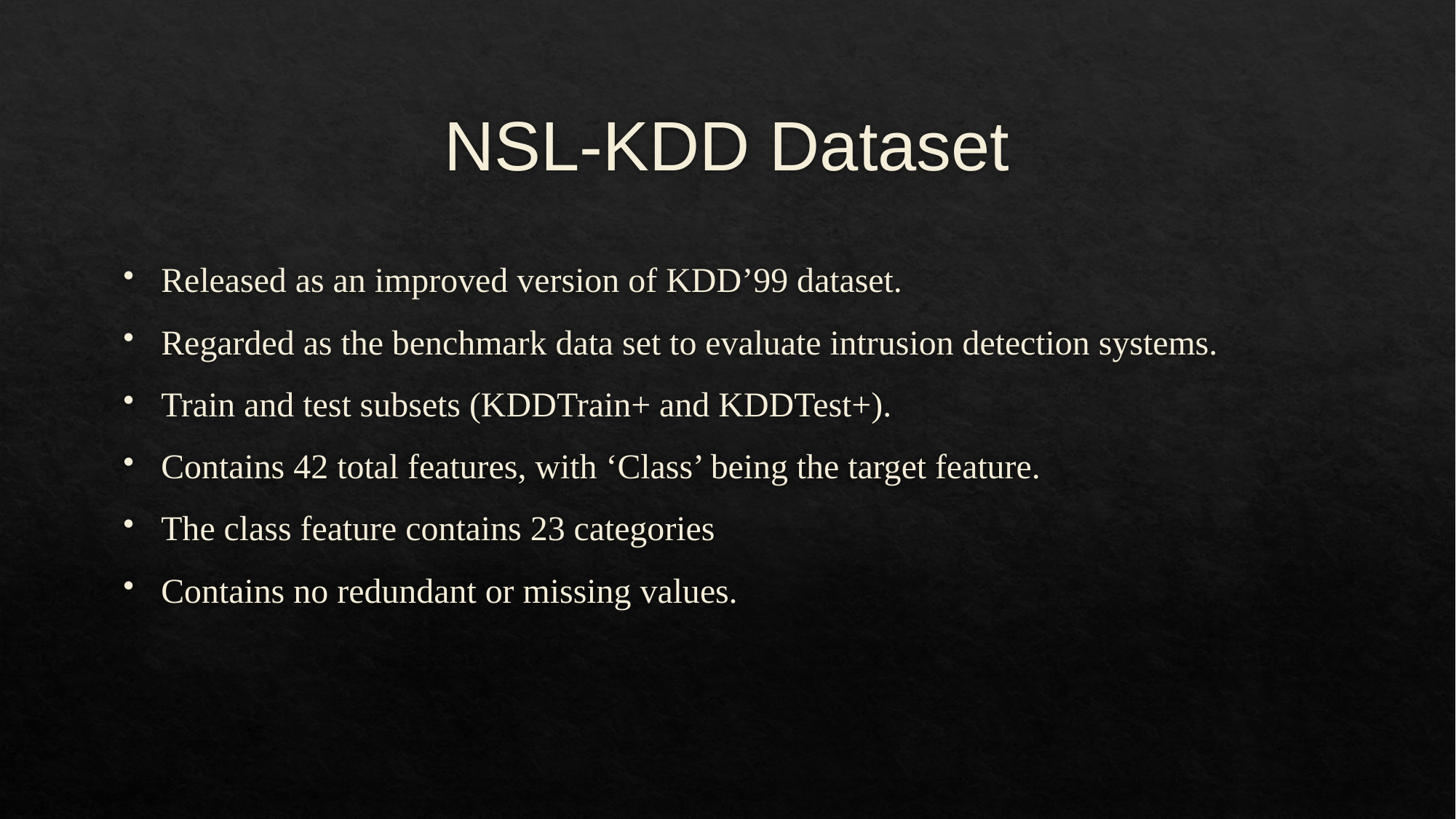

# NSL-KDD Dataset
Released as an improved version of KDD’99 dataset.
Regarded as the benchmark data set to evaluate intrusion detection systems.
Train and test subsets (KDDTrain+ and KDDTest+).
Contains 42 total features, with ‘Class’ being the target feature.
The class feature contains 23 categories
Contains no redundant or missing values.